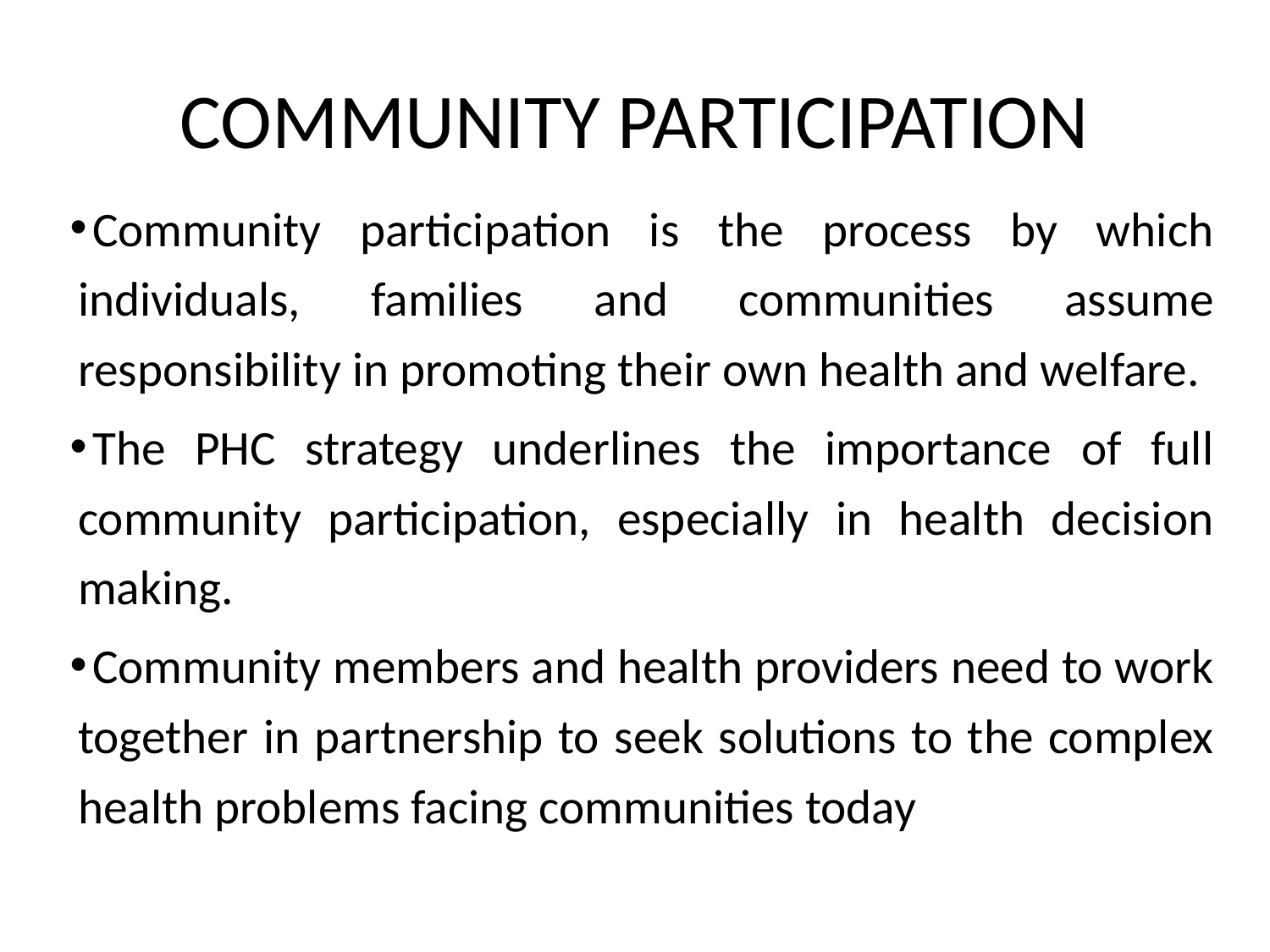

# COMMUNITY PARTICIPATION
Community participation is the process by which individuals, families and communities assume responsibility in promoting their own health and welfare.
The PHC strategy underlines the importance of full community participation, especially in health decision making.
Community members and health providers need to work together in partnership to seek solutions to the complex health problems facing communities today